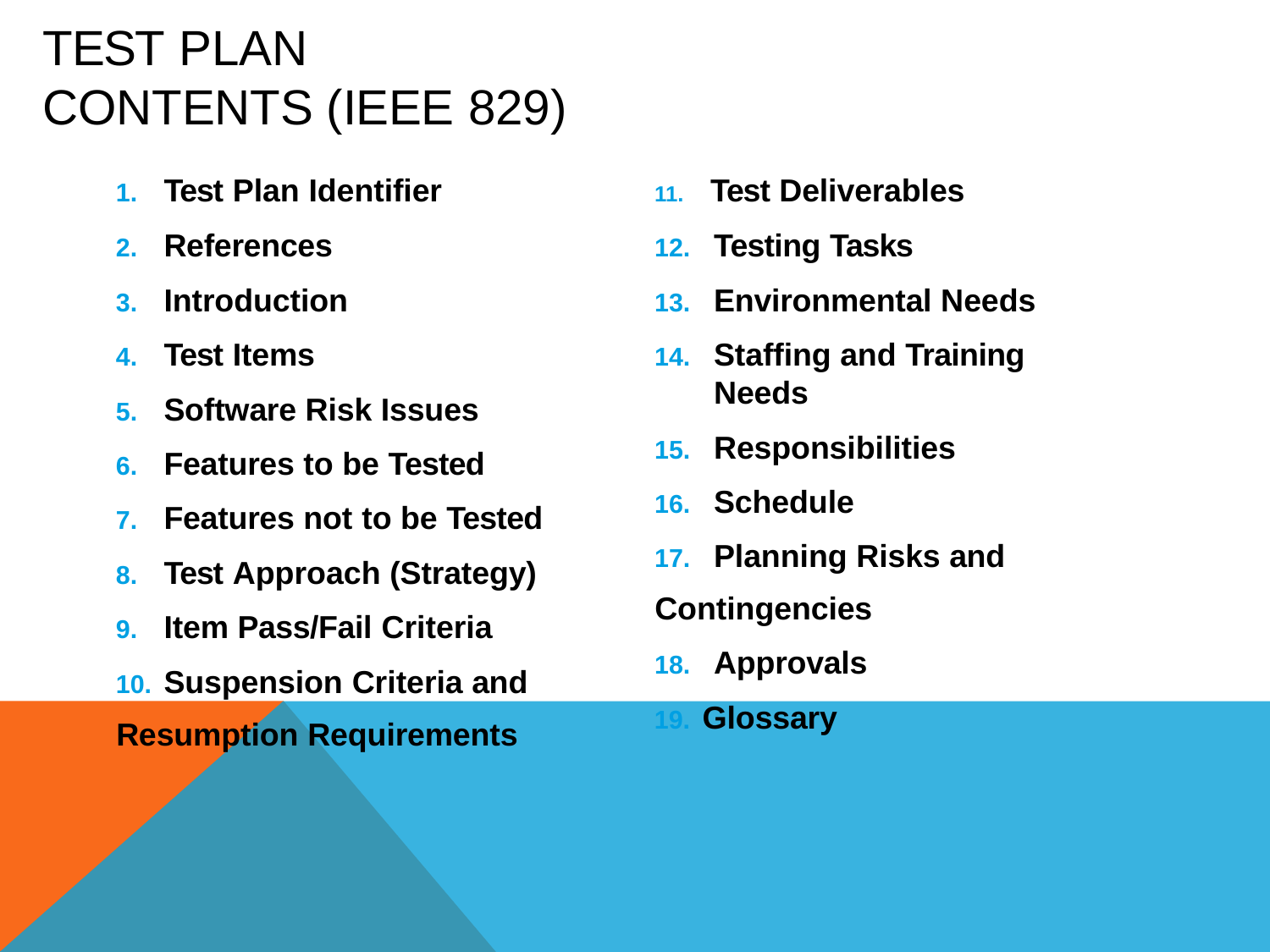

# Test Plan Contents (IEEE 829)
Test Plan Identifier
References
Introduction
Test Items
Software Risk Issues
Features to be Tested
Features not to be Tested
Test Approach (Strategy)
Item Pass/Fail Criteria
Suspension Criteria and
Resumption Requirements
Test Deliverables
Testing Tasks
Environmental Needs
Staffing and Training Needs
Responsibilities
Schedule
Planning Risks and
Contingencies
Approvals
Glossary